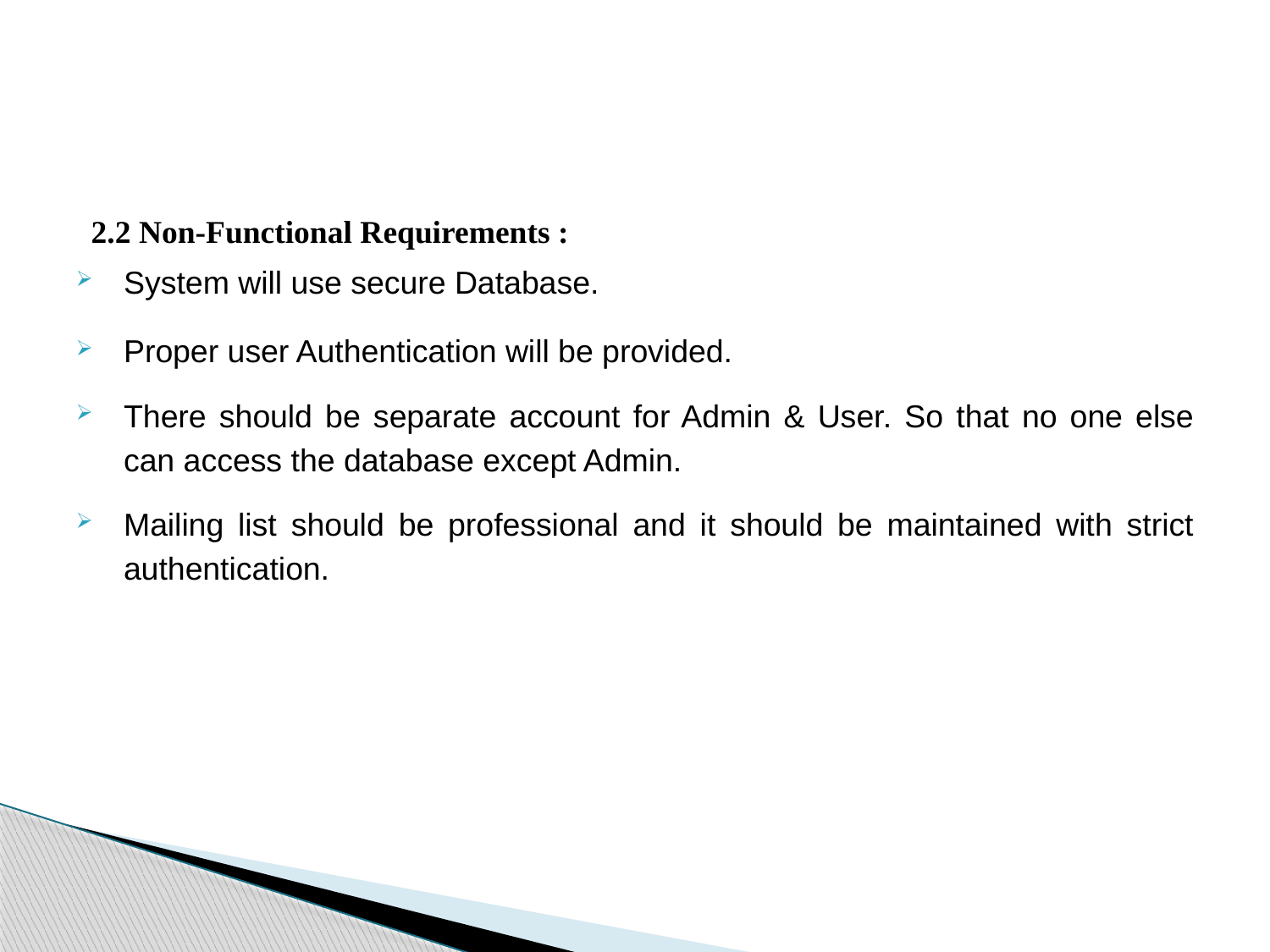

2.2 Non-Functional Requirements :
System will use secure Database.
Proper user Authentication will be provided.
There should be separate account for Admin & User. So that no one else can access the database except Admin.
Mailing list should be professional and it should be maintained with strict authentication.